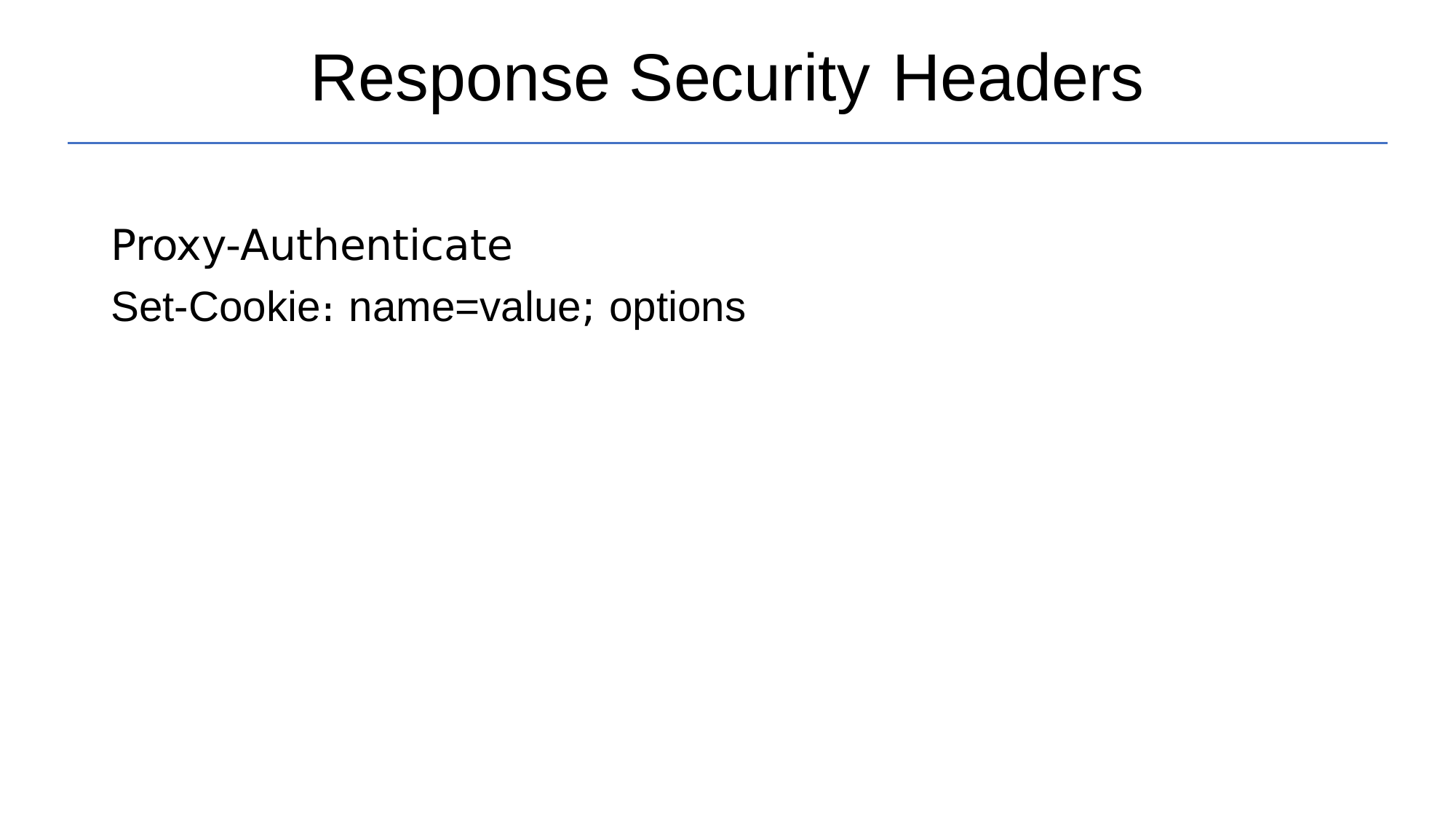

# Response Security Headers
Proxy-Authenticate
Set-Cookie։ name=value; options